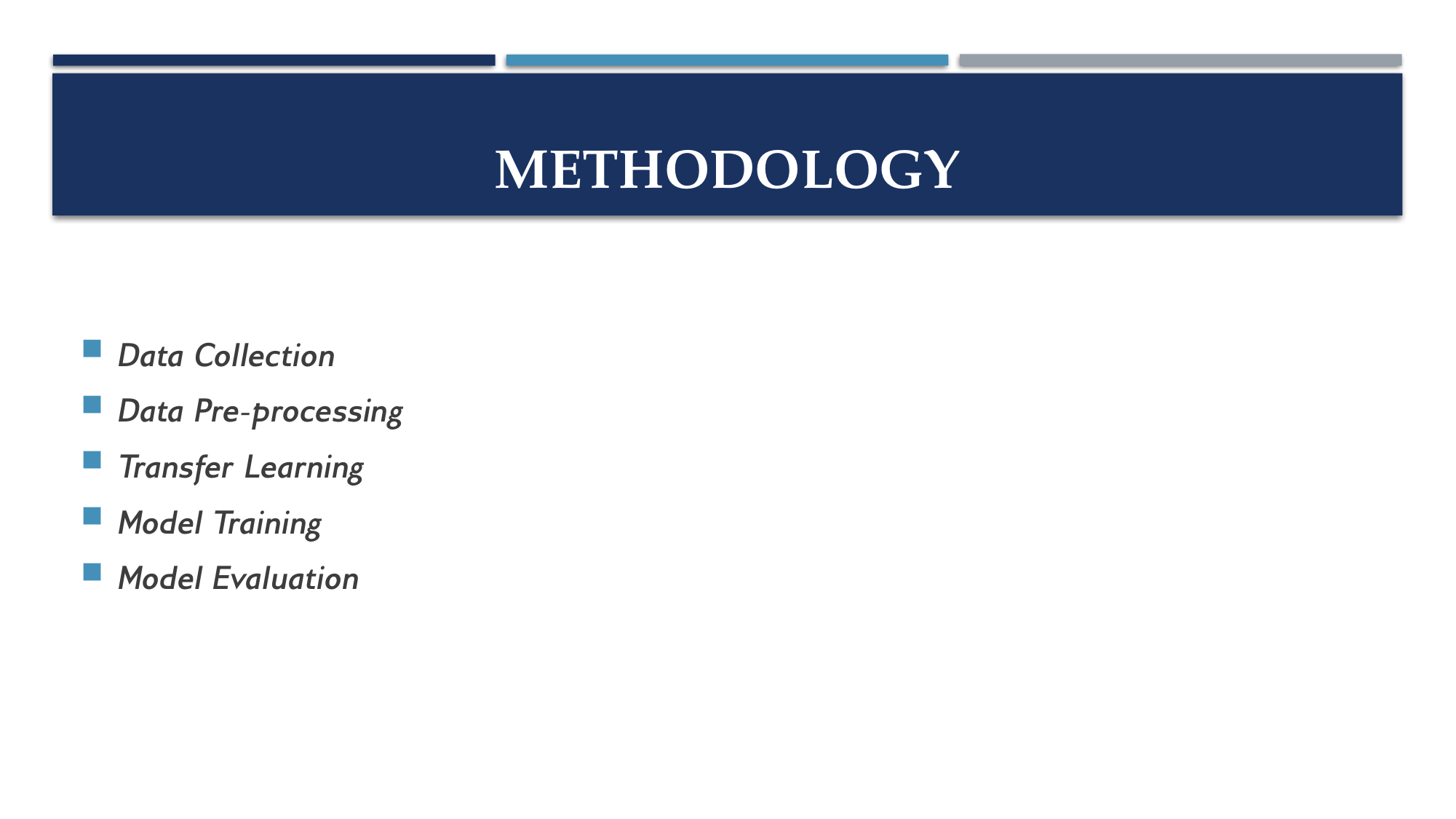

# METHODOLOGY
Data Collection
Data Pre-processing
Transfer Learning
Model Training
Model Evaluation